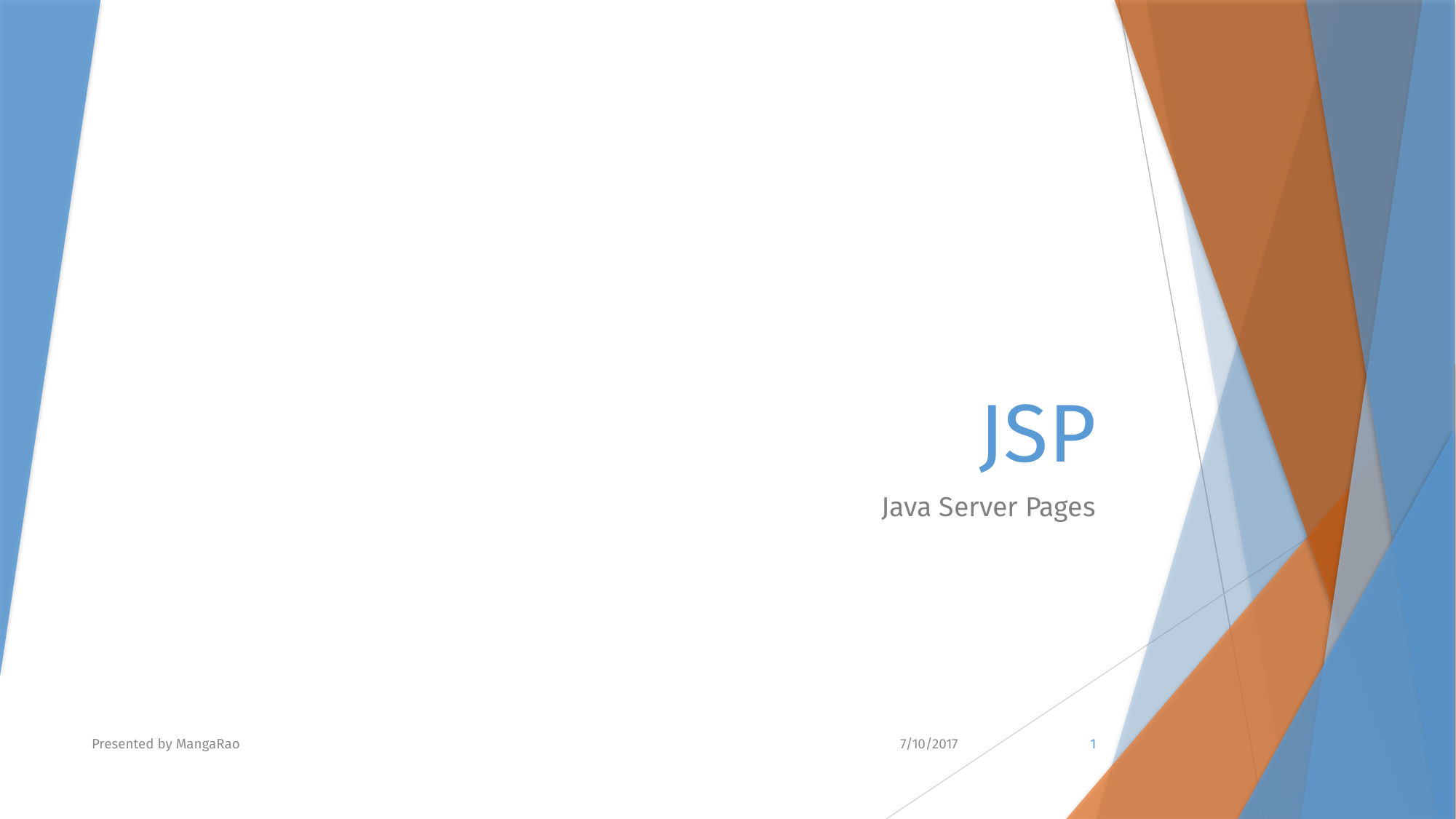

# JSP
Java Server Pages
Presented by MangaRao
7/10/2017
1